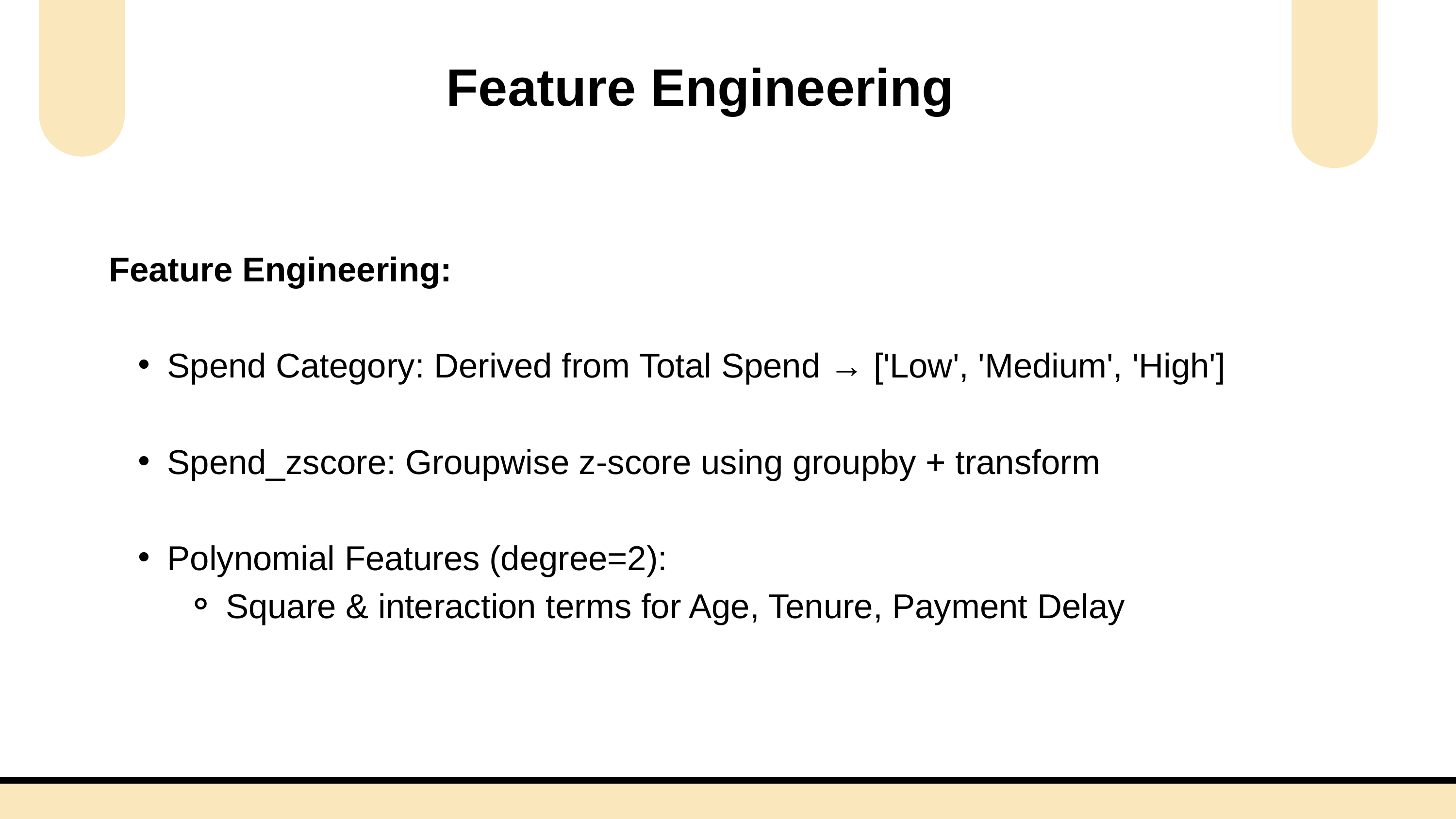

Feature Engineering
Feature Engineering:

Spend Category: Derived from Total Spend → ['Low', 'Medium', 'High']

Spend_zscore: Groupwise z-score using groupby + transform

Polynomial Features (degree=2):
Square & interaction terms for Age, Tenure, Payment Delay